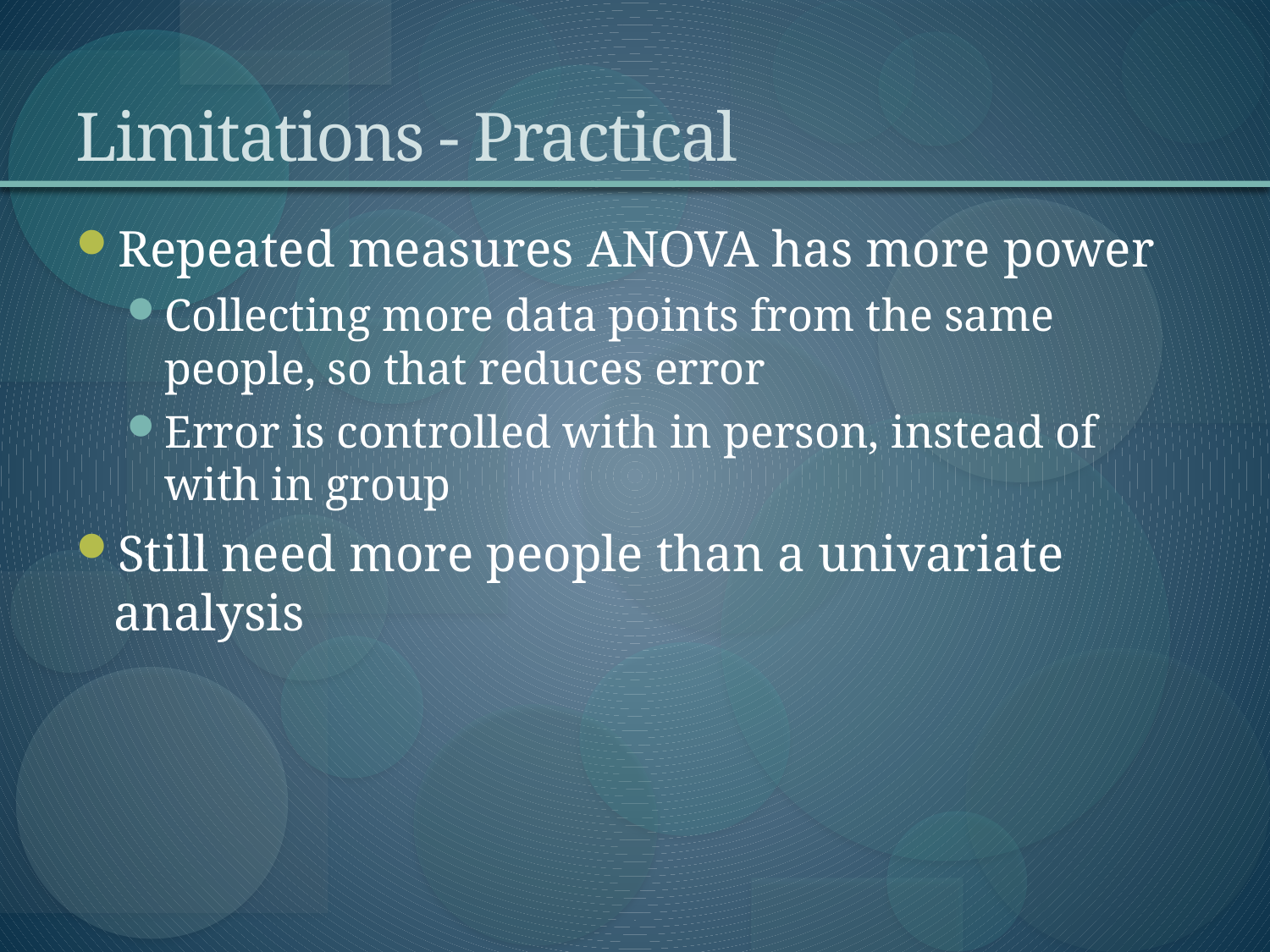

# Limitations - Practical
Repeated measures ANOVA has more power
Collecting more data points from the same people, so that reduces error
Error is controlled with in person, instead of with in group
Still need more people than a univariate analysis